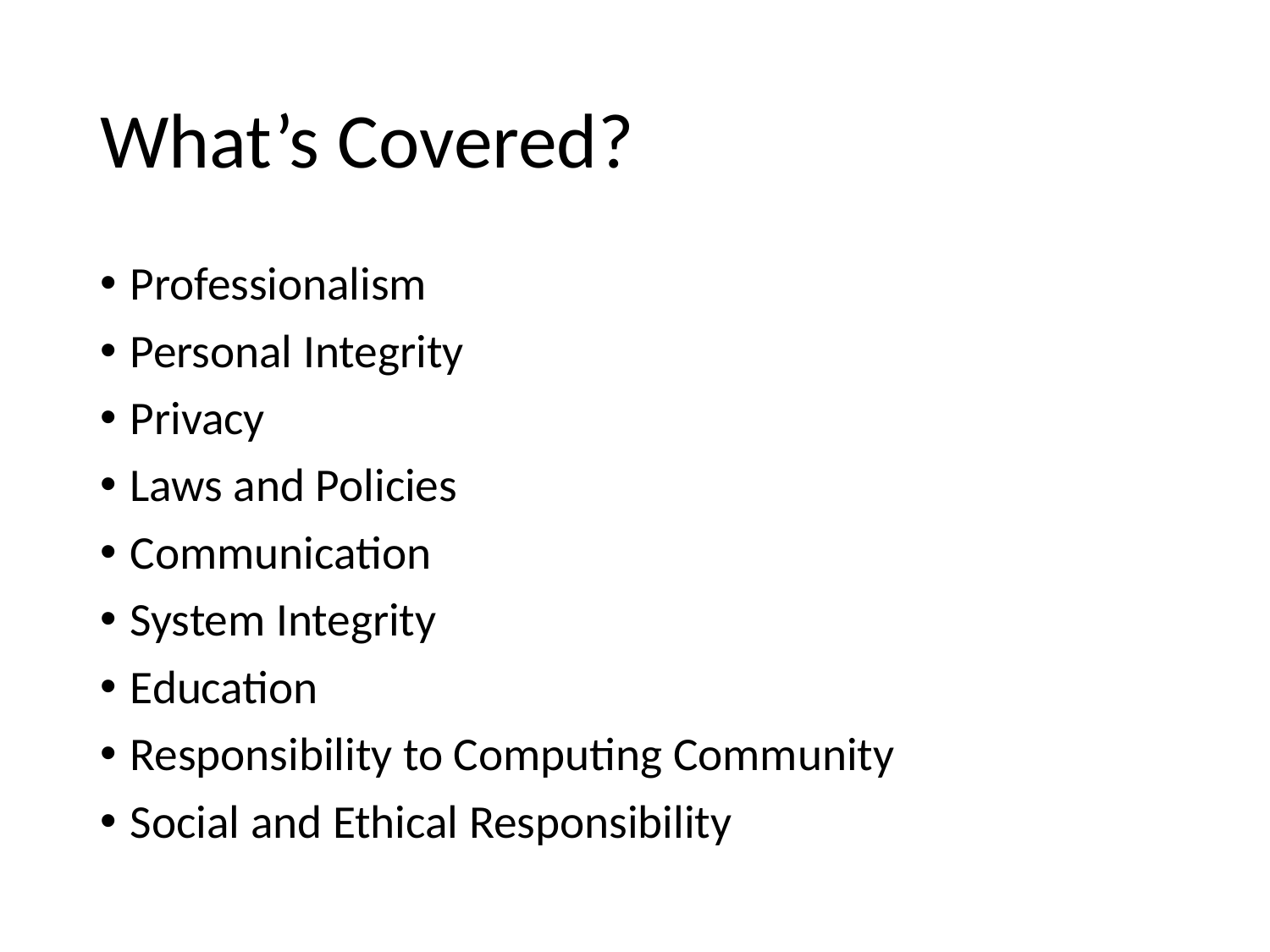

# What’s Covered?
Professionalism
Personal Integrity
Privacy
Laws and Policies
Communication
System Integrity
Education
Responsibility to Computing Community
Social and Ethical Responsibility